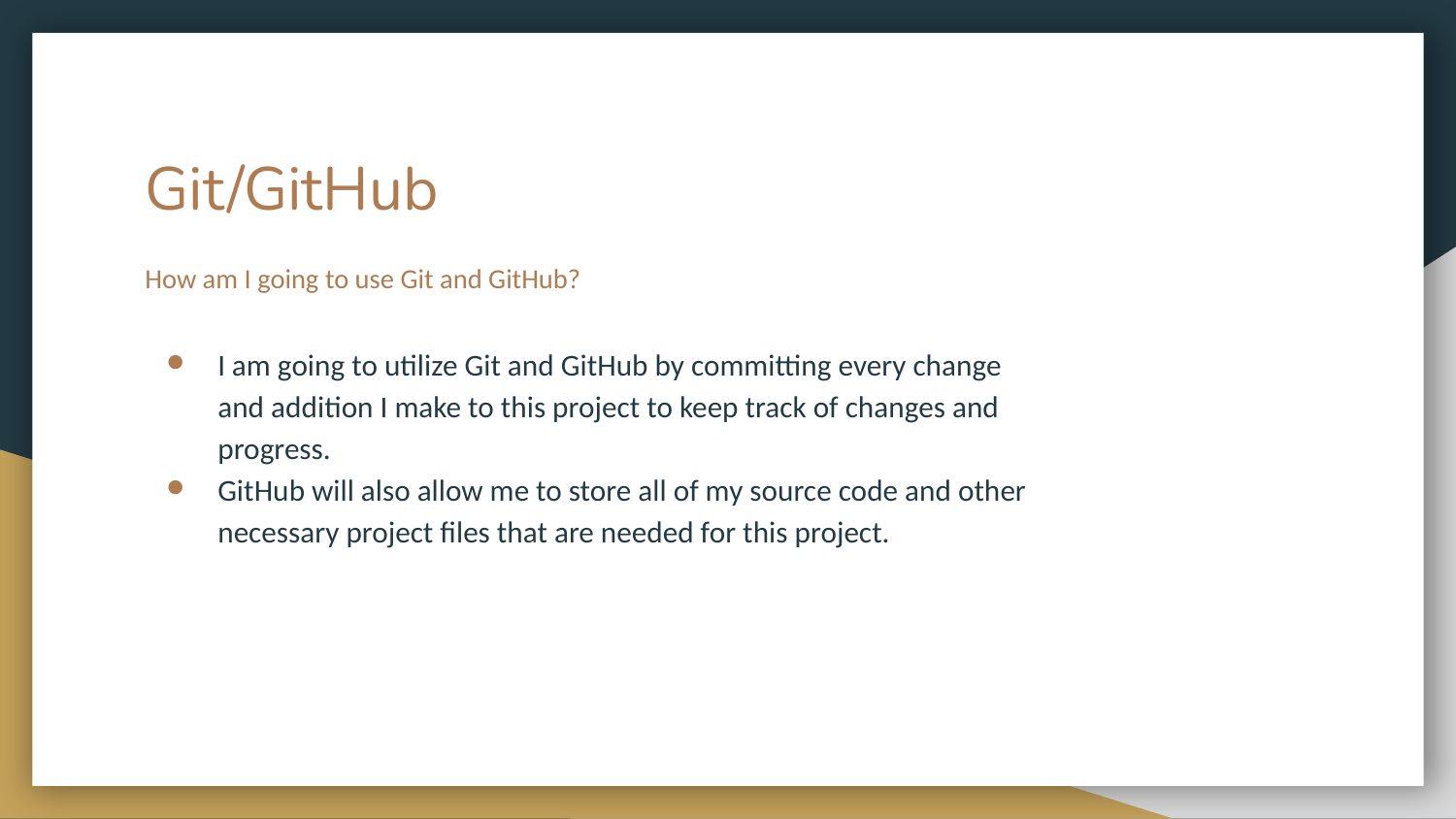

# Git/GitHub
How am I going to use Git and GitHub?
I am going to utilize Git and GitHub by committing every change and addition I make to this project to keep track of changes and progress.
GitHub will also allow me to store all of my source code and other necessary project files that are needed for this project.